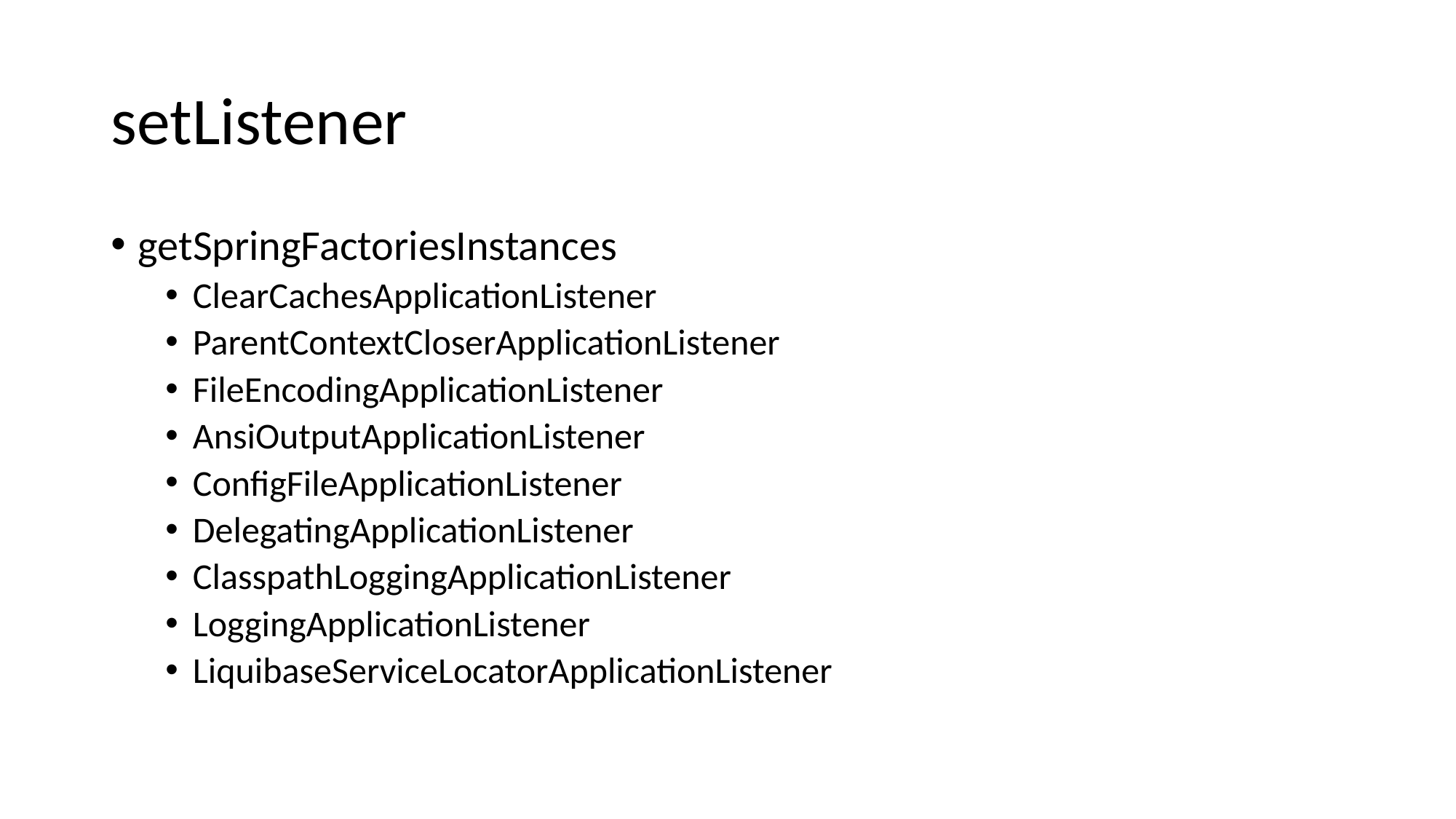

# setListener
getSpringFactoriesInstances
ClearCachesApplicationListener
ParentContextCloserApplicationListener
FileEncodingApplicationListener
AnsiOutputApplicationListener
ConfigFileApplicationListener
DelegatingApplicationListener
ClasspathLoggingApplicationListener
LoggingApplicationListener
LiquibaseServiceLocatorApplicationListener